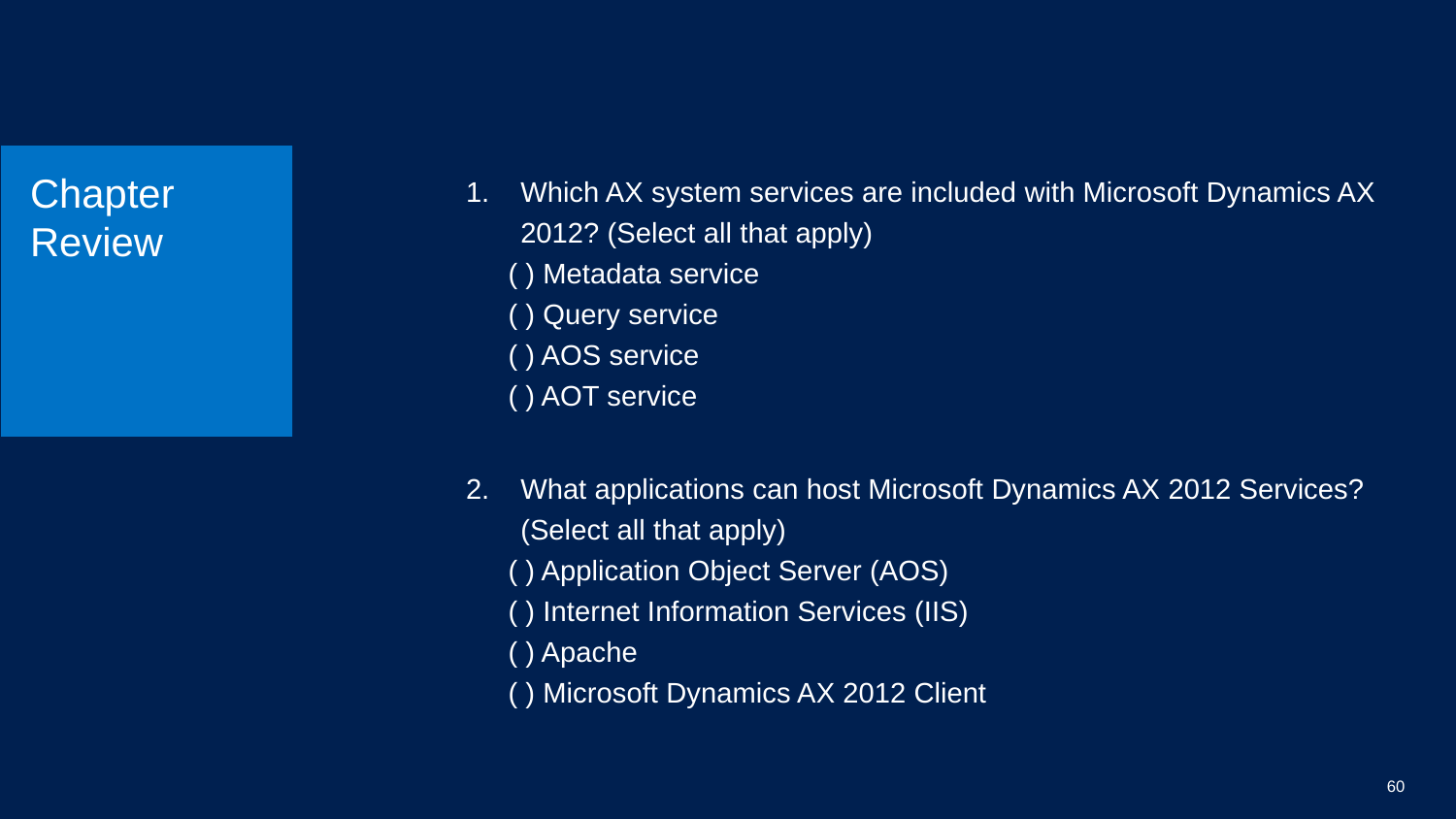

# Chapter Review
Which AX system services are included with Microsoft Dynamics AX 2012? (Select all that apply)
( ) Metadata service
( ) Query service
( ) AOS service
( ) AOT service

What applications can host Microsoft Dynamics AX 2012 Services? (Select all that apply)
( ) Application Object Server (AOS)
( ) Internet Information Services (IIS)
( ) Apache
( ) Microsoft Dynamics AX 2012 Client
60